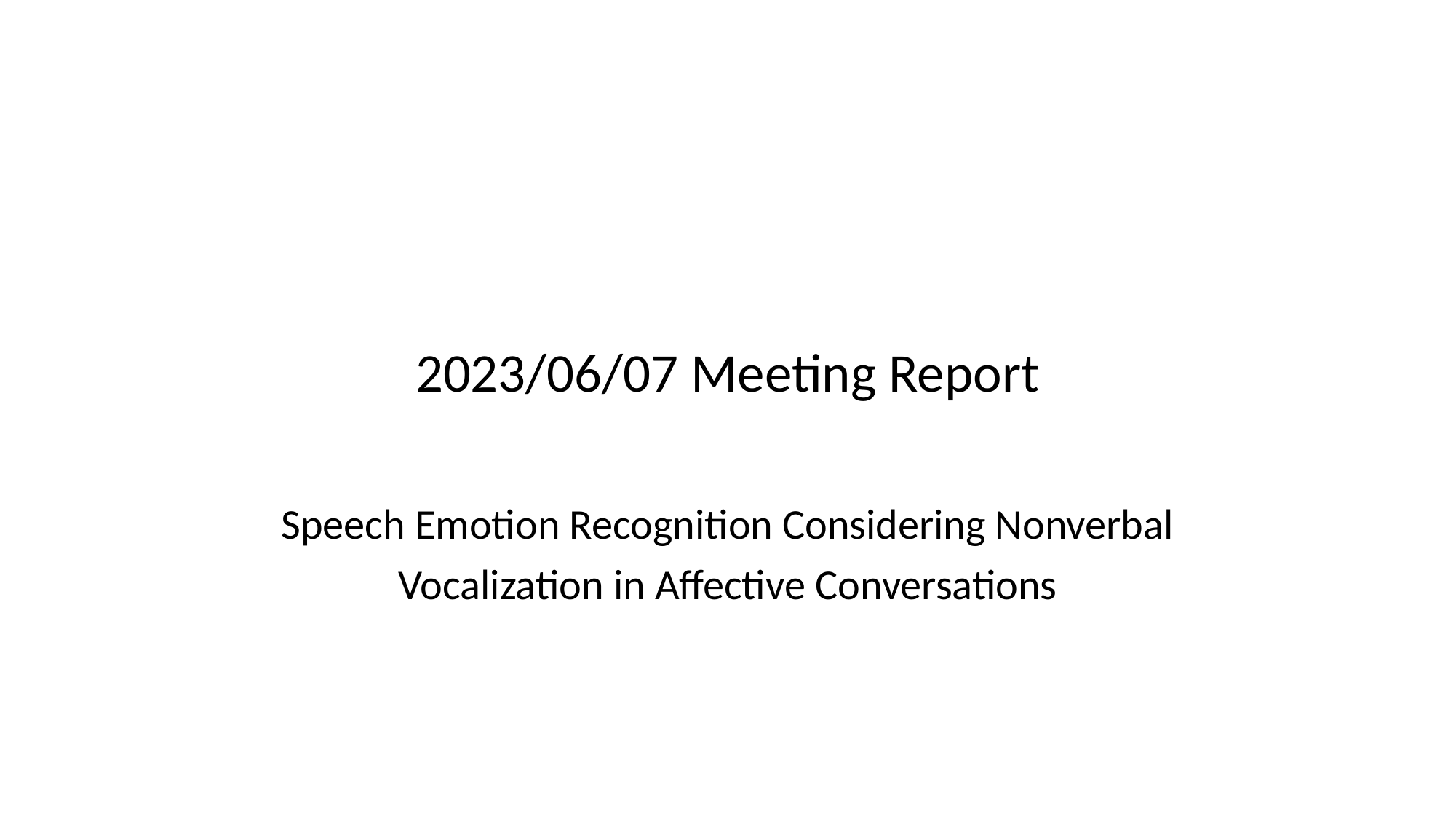

# 2023/06/07 Meeting Report
Speech Emotion Recognition Considering Nonverbal
Vocalization in Affective Conversations